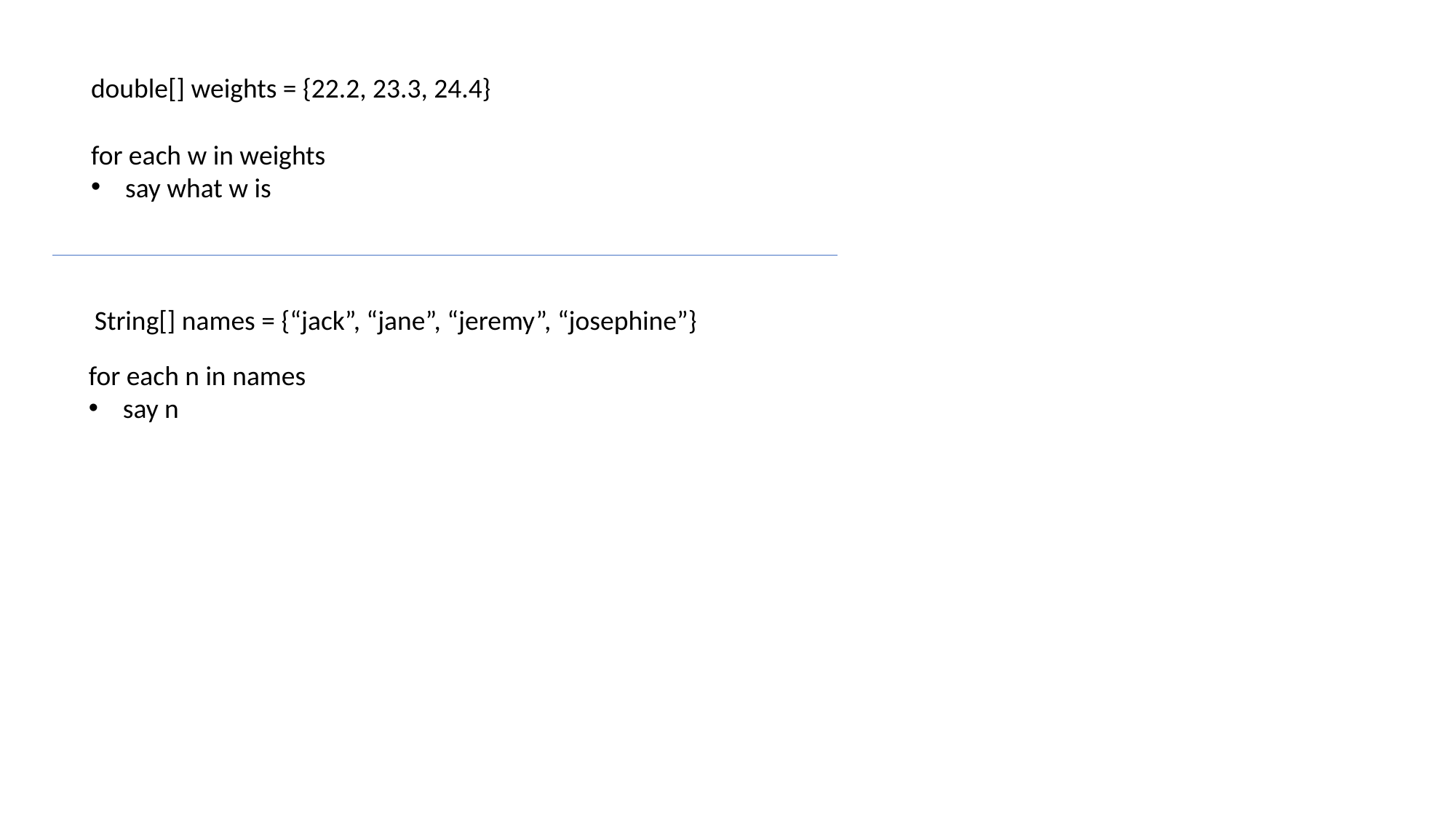

double[] weights = {22.2, 23.3, 24.4}
for each w in weights
say what w is
String[] names = {“jack”, “jane”, “jeremy”, “josephine”}
for each n in names
say n